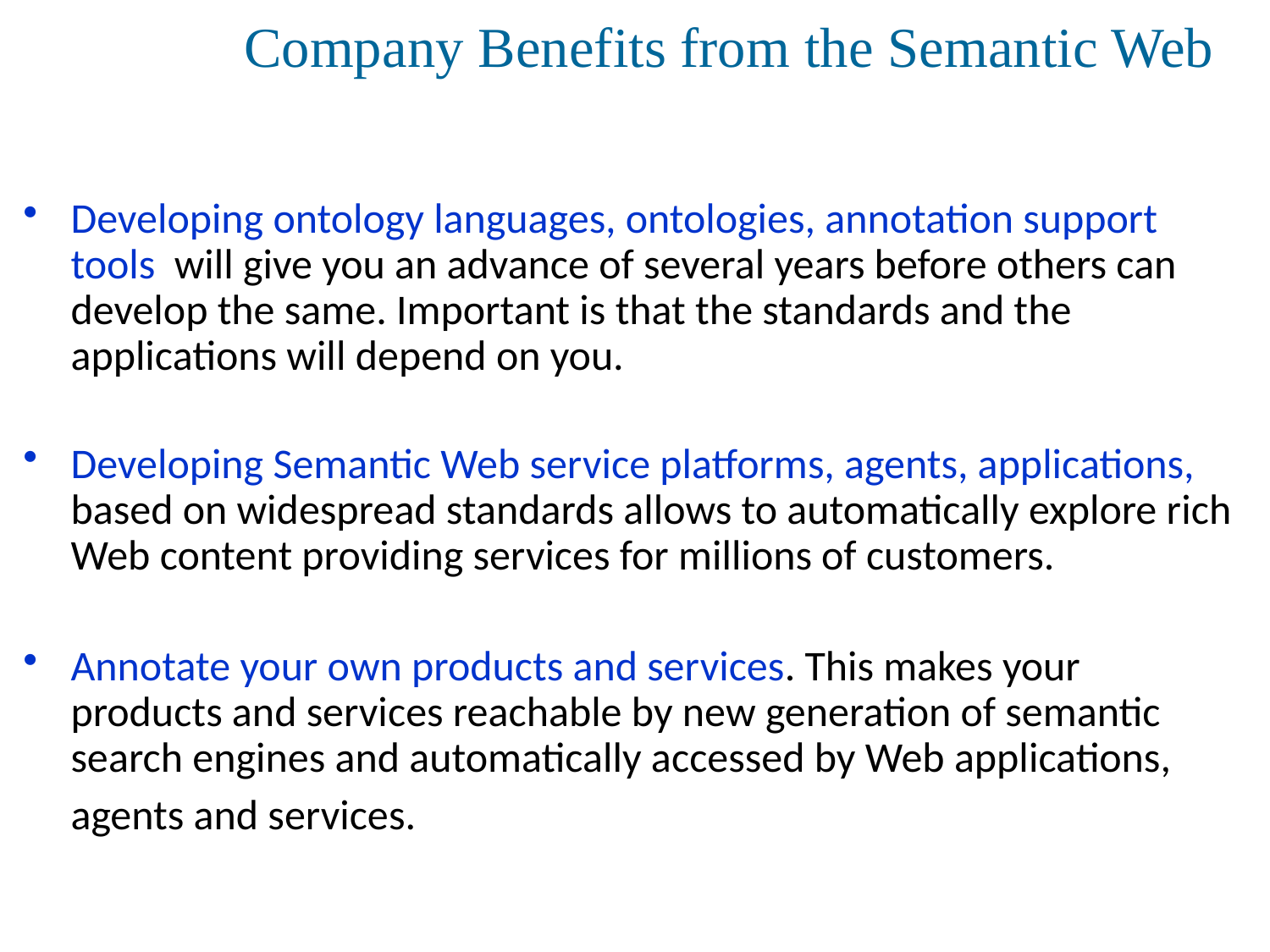

Company Benefits from the Semantic Web
Developing ontology languages, ontologies, annotation support tools  will give you an advance of several years before others can develop the same. Important is that the standards and the applications will depend on you.

Developing Semantic Web service platforms, agents, applications,  based on widespread standards allows to automatically explore rich Web content providing services for millions of customers.

Annotate your own products and services. This makes your products and services reachable by new generation of semantic search engines and automatically accessed by Web applications, agents and services.